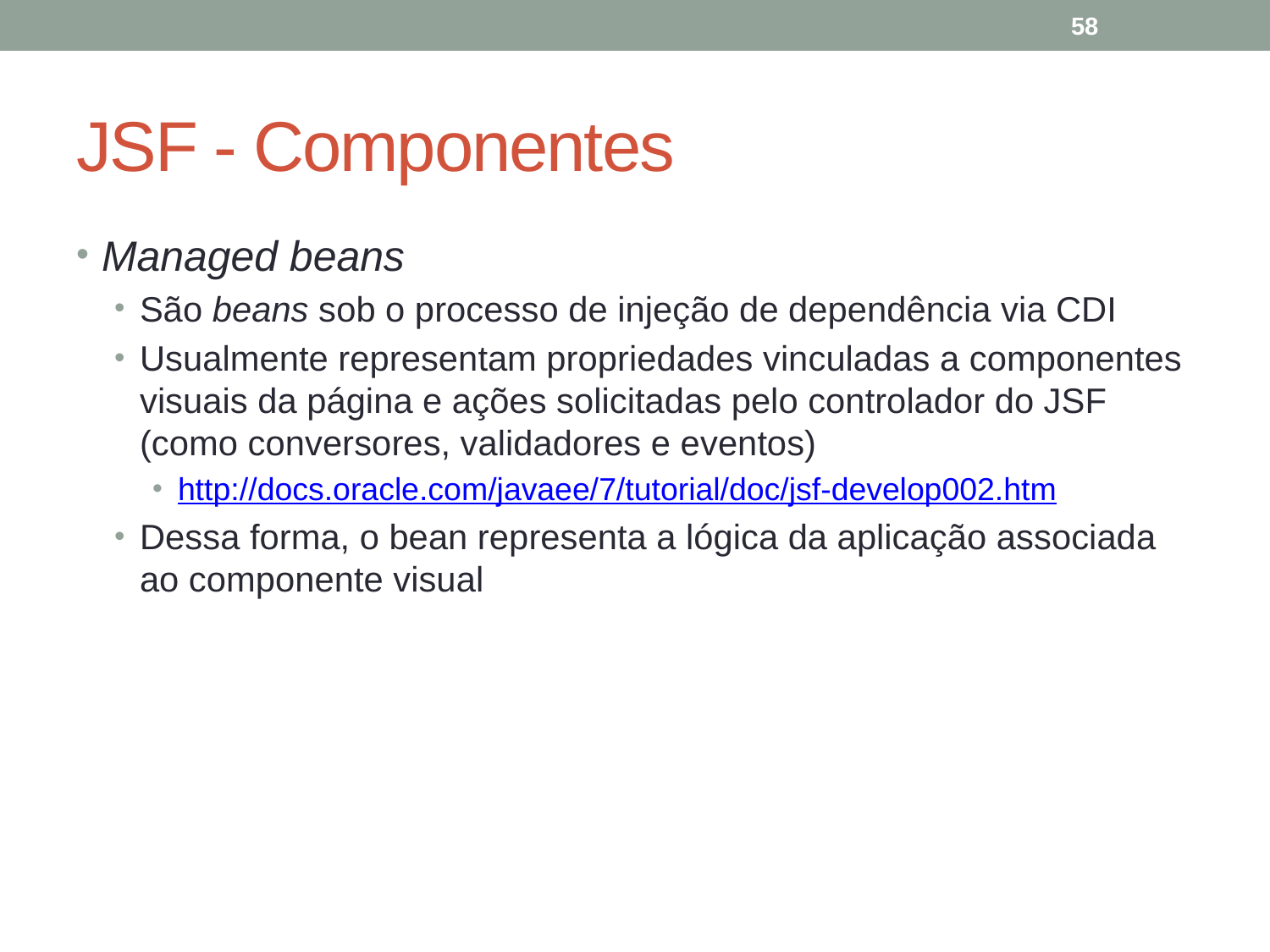

58
# JSF - Componentes
Managed beans
São beans sob o processo de injeção de dependência via CDI
Usualmente representam propriedades vinculadas a componentes visuais da página e ações solicitadas pelo controlador do JSF (como conversores, validadores e eventos)
http://docs.oracle.com/javaee/7/tutorial/doc/jsf-develop002.htm
Dessa forma, o bean representa a lógica da aplicação associada ao componente visual